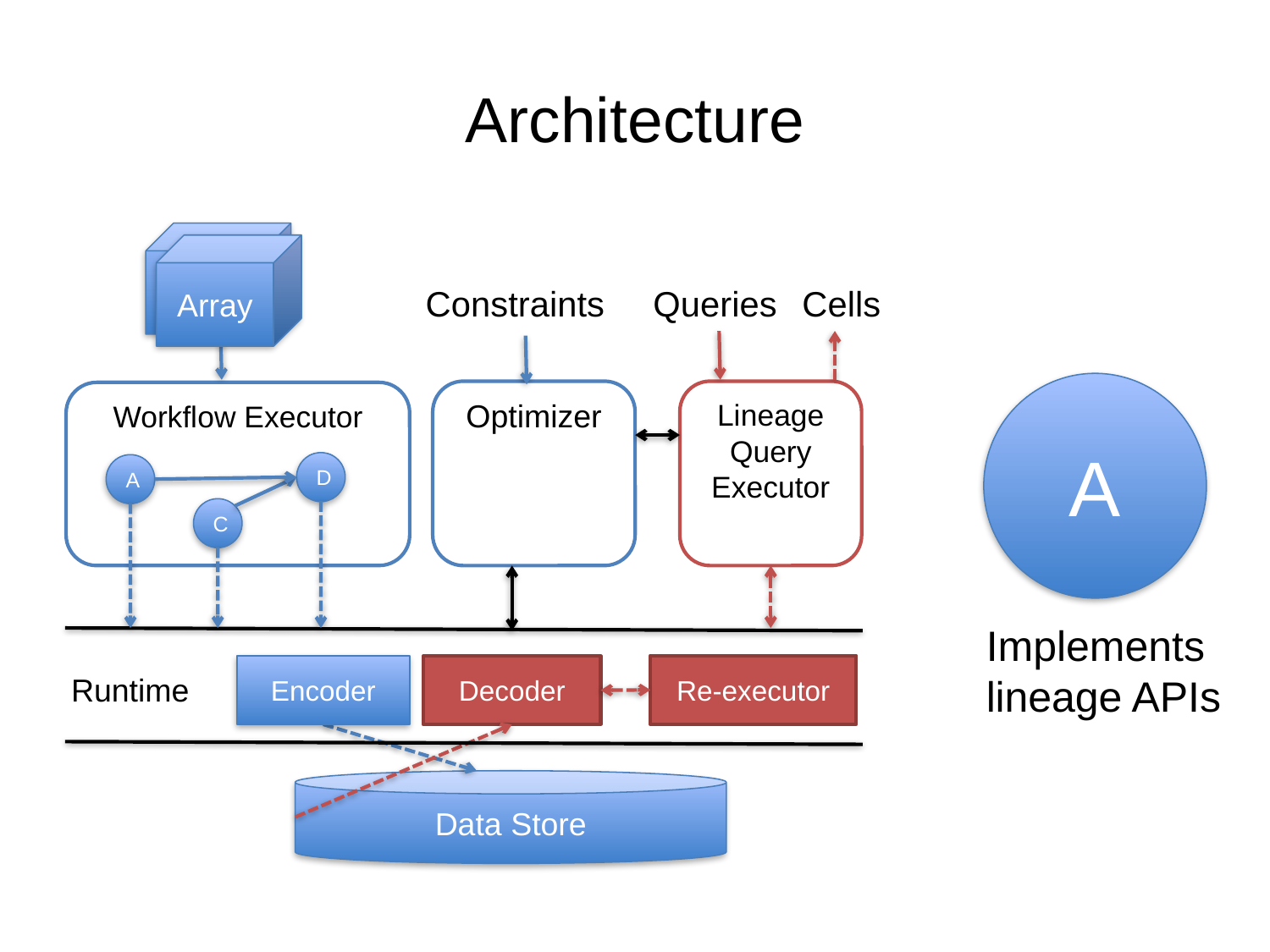

# Architecture
Array
Array
Constraints
Queries
Cells
A
Optimizer
Lineage
Query Executor
Workflow Executor
D
A
C
Implements
lineage APIs

Re-executor
Encoder
Decoder
Runtime
Data Store